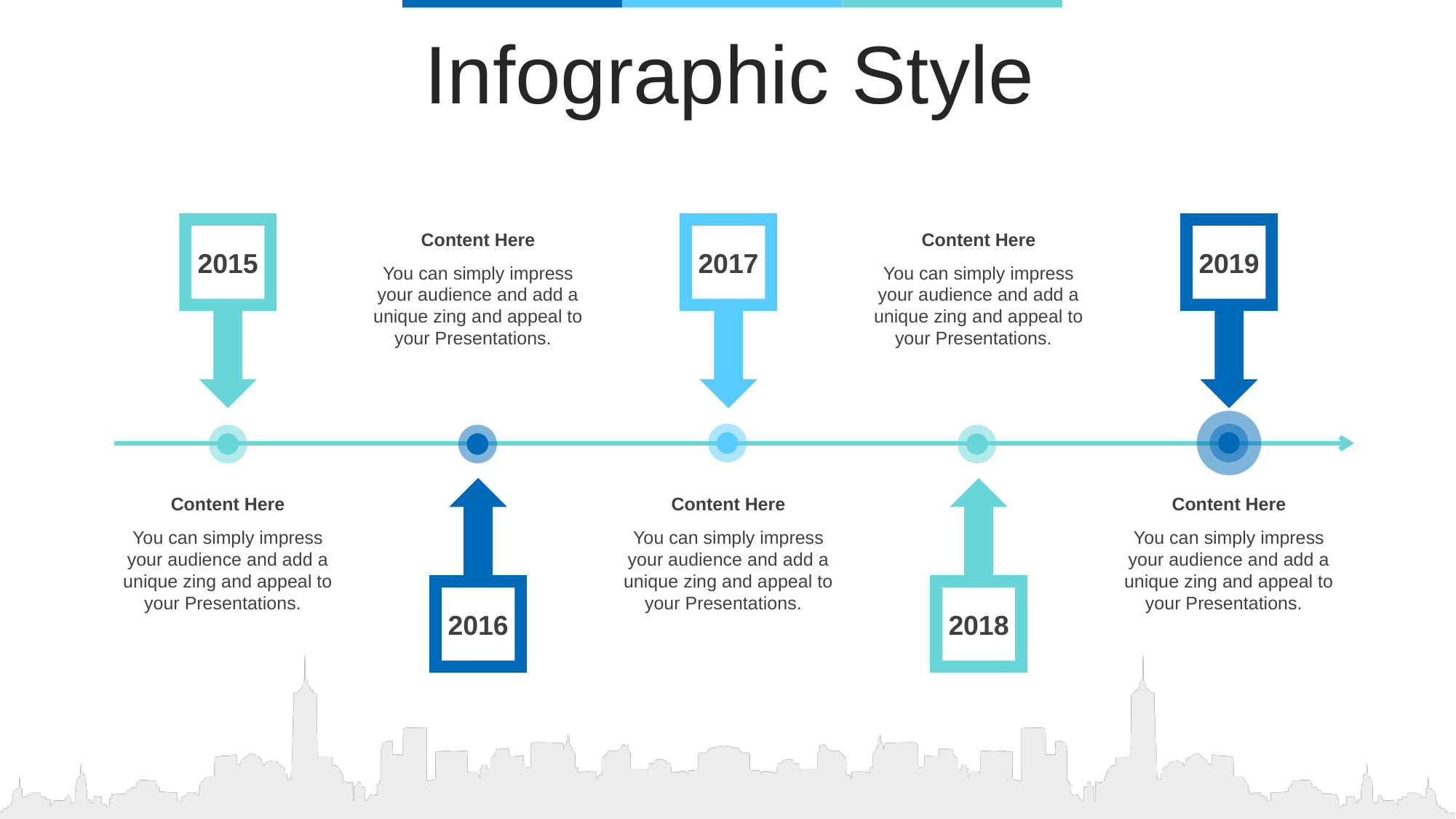

Infographic Style

2015

2017

2019
Content Here
You can simply impress your audience and add a unique zing and appeal to your Presentations.
Content Here
You can simply impress your audience and add a unique zing and appeal to your Presentations.

2016

2018
Content Here
You can simply impress your audience and add a unique zing and appeal to your Presentations.
Content Here
You can simply impress your audience and add a unique zing and appeal to your Presentations.
Content Here
You can simply impress your audience and add a unique zing and appeal to your Presentations.